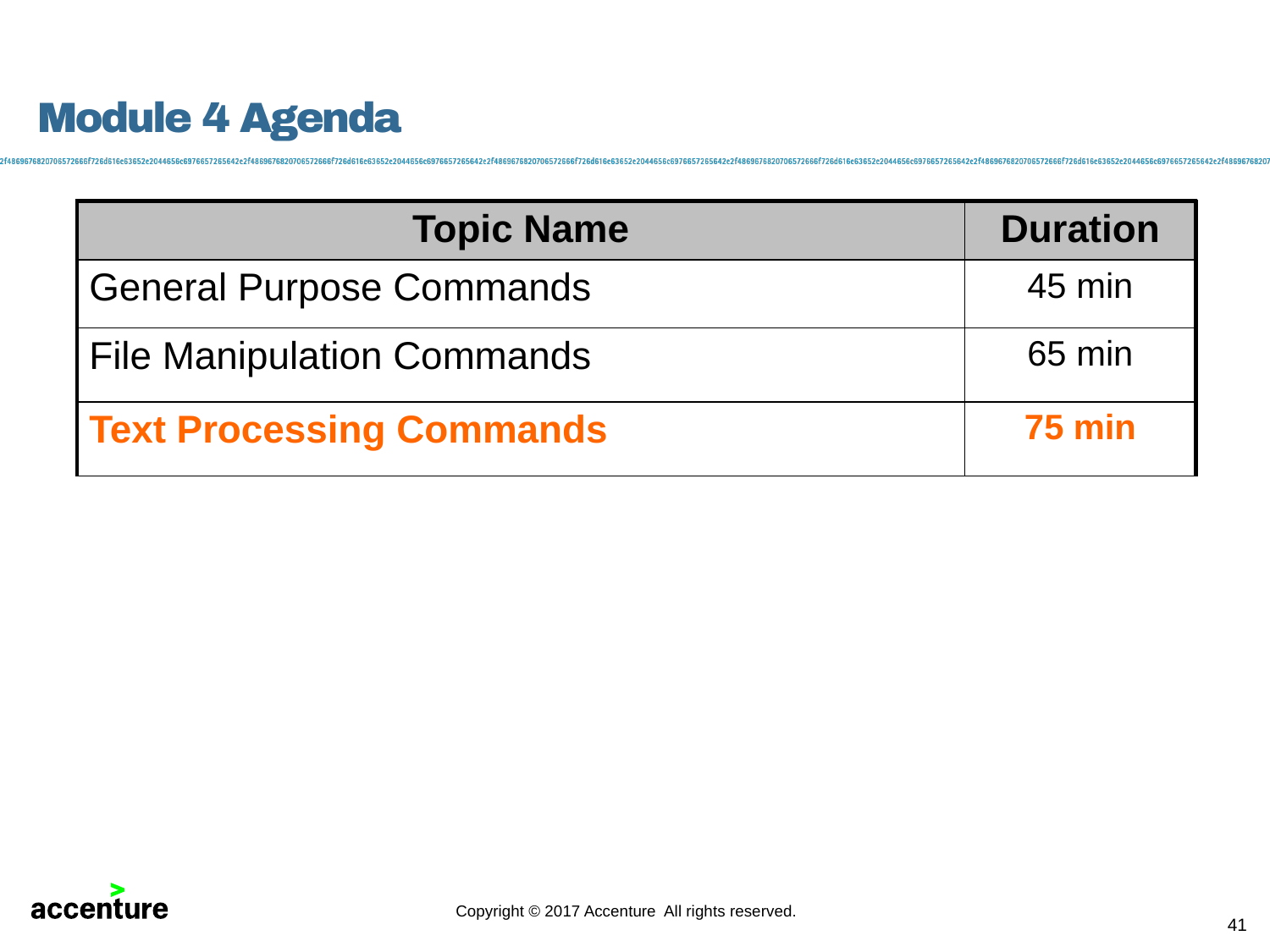

Module 4 Agenda
| Topic Name | Duration |
| --- | --- |
| General Purpose Commands | 45 min |
| File Manipulation Commands | 65 min |
| Text Processing Commands | 75 min |

41